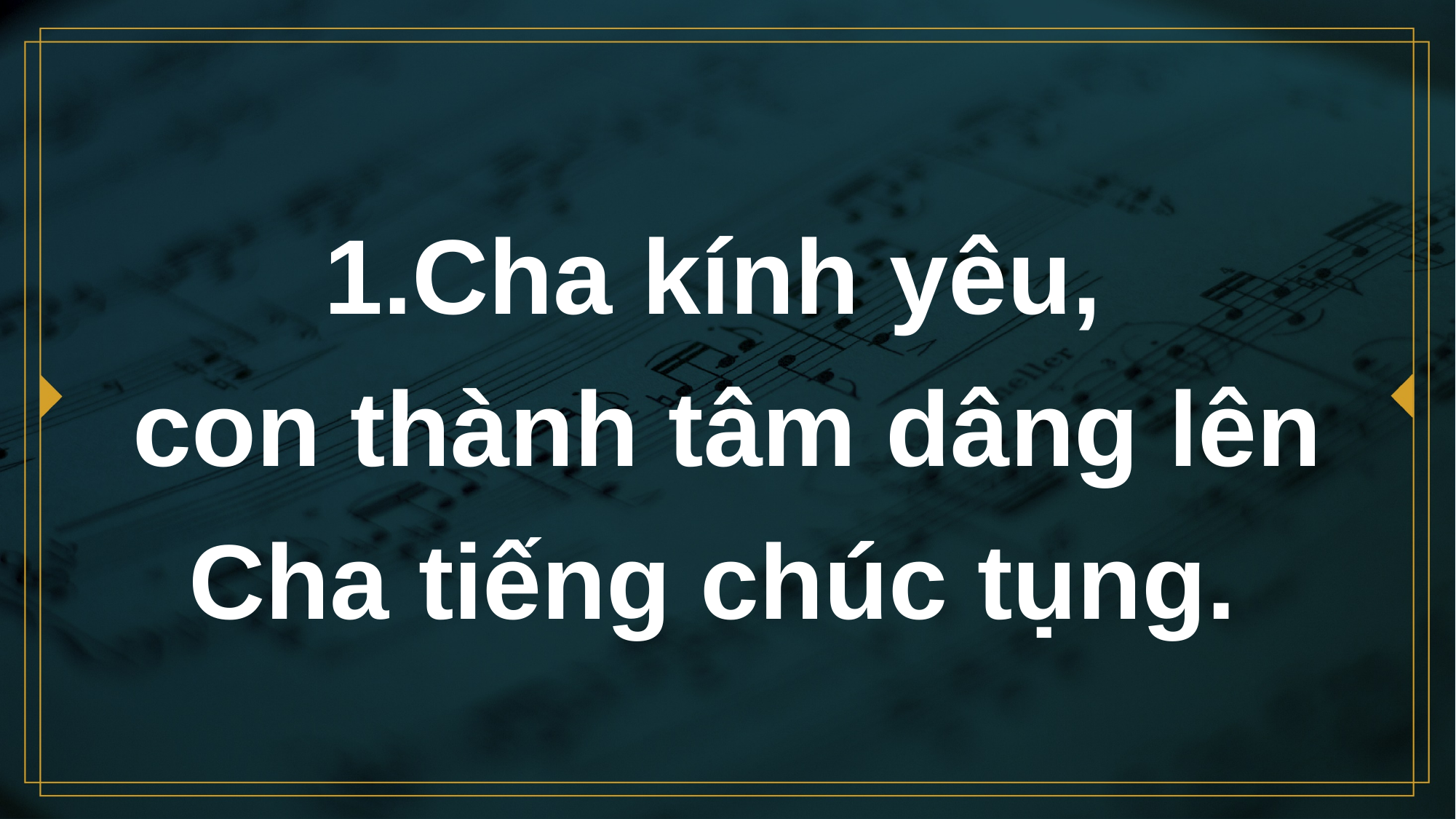

# 1.Cha kính yêu, con thành tâm dâng lên Cha tiếng chúc tụng.